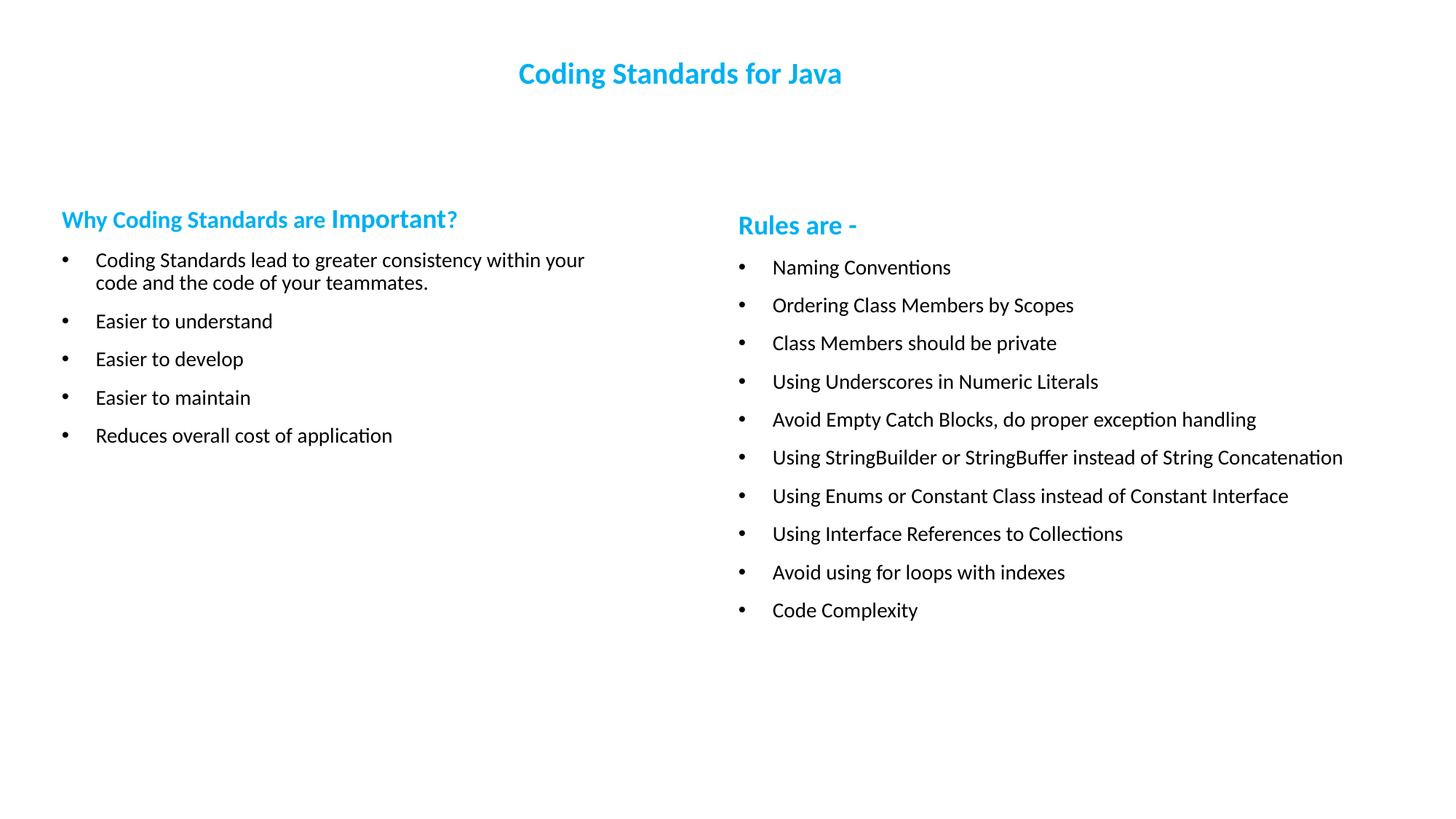

# Coding Standards for Java

Why Coding Standards are Important?
Coding Standards lead to greater consistency within your code and the code of your teammates.
Easier to understand
Easier to develop
Easier to maintain
Reduces overall cost of application

Rules are -
Naming Conventions
Ordering Class Members by Scopes
Class Members should be private
Using Underscores in Numeric Literals
Avoid Empty Catch Blocks, do proper exception handling
Using StringBuilder or StringBuffer instead of String Concatenation
Using Enums or Constant Class instead of Constant Interface
Using Interface References to Collections
Avoid using for loops with indexes
Code Complexity